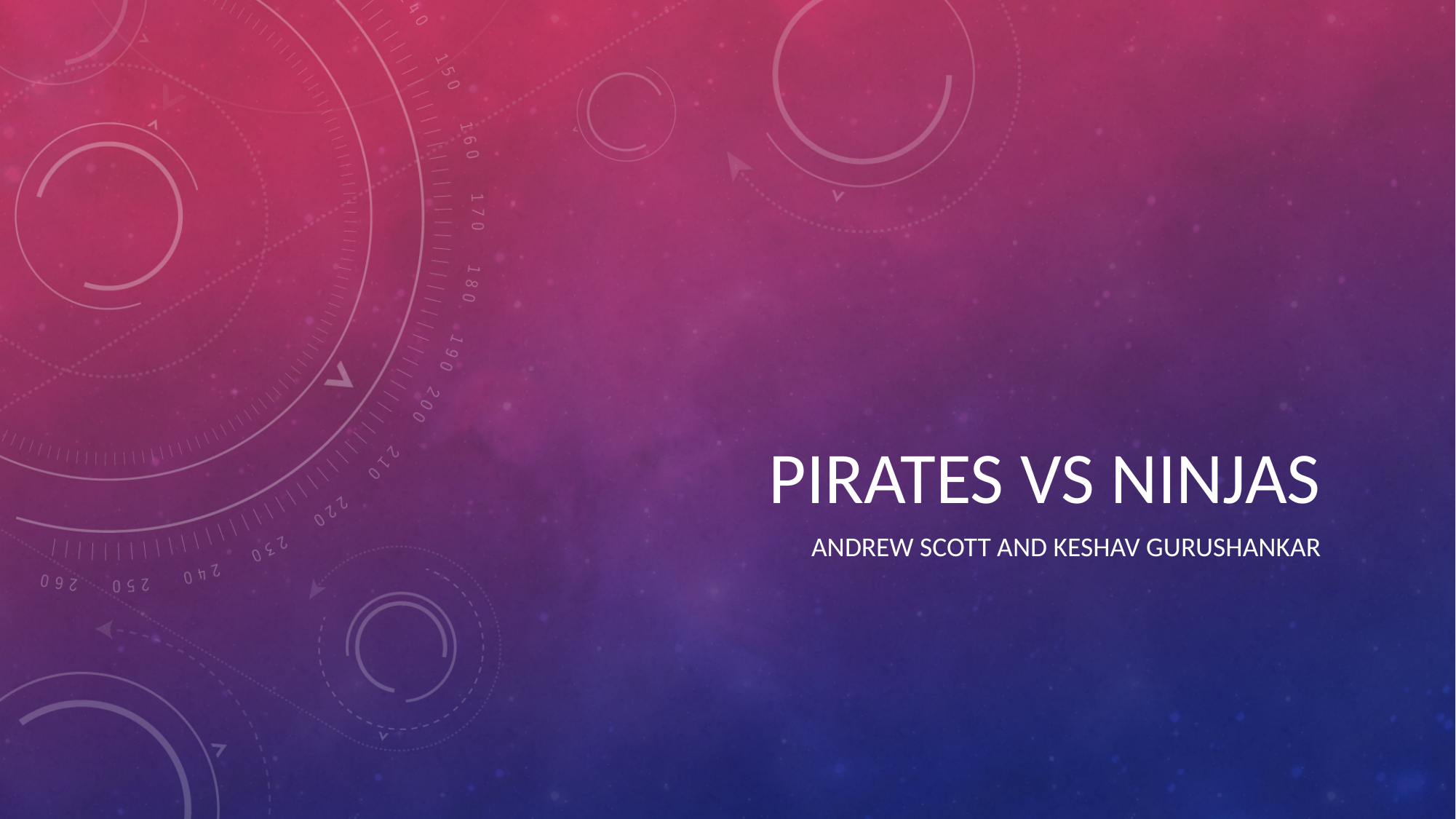

# Pirates VS Ninjas
Andrew Scott and Keshav Gurushankar